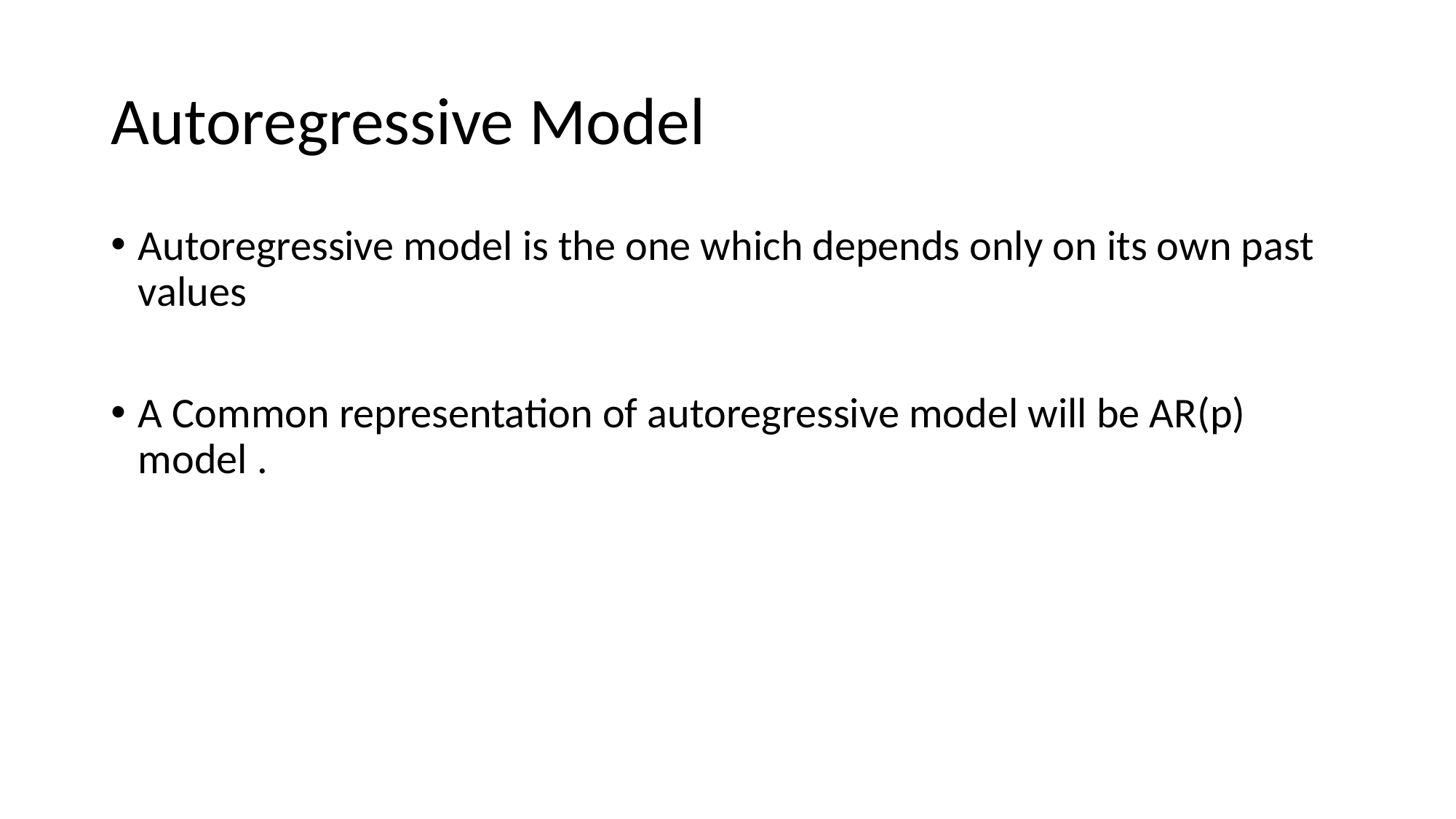

# Autoregressive Model
Autoregressive model is the one which depends only on its own past values

A Common representation of autoregressive model will be AR(p) model .